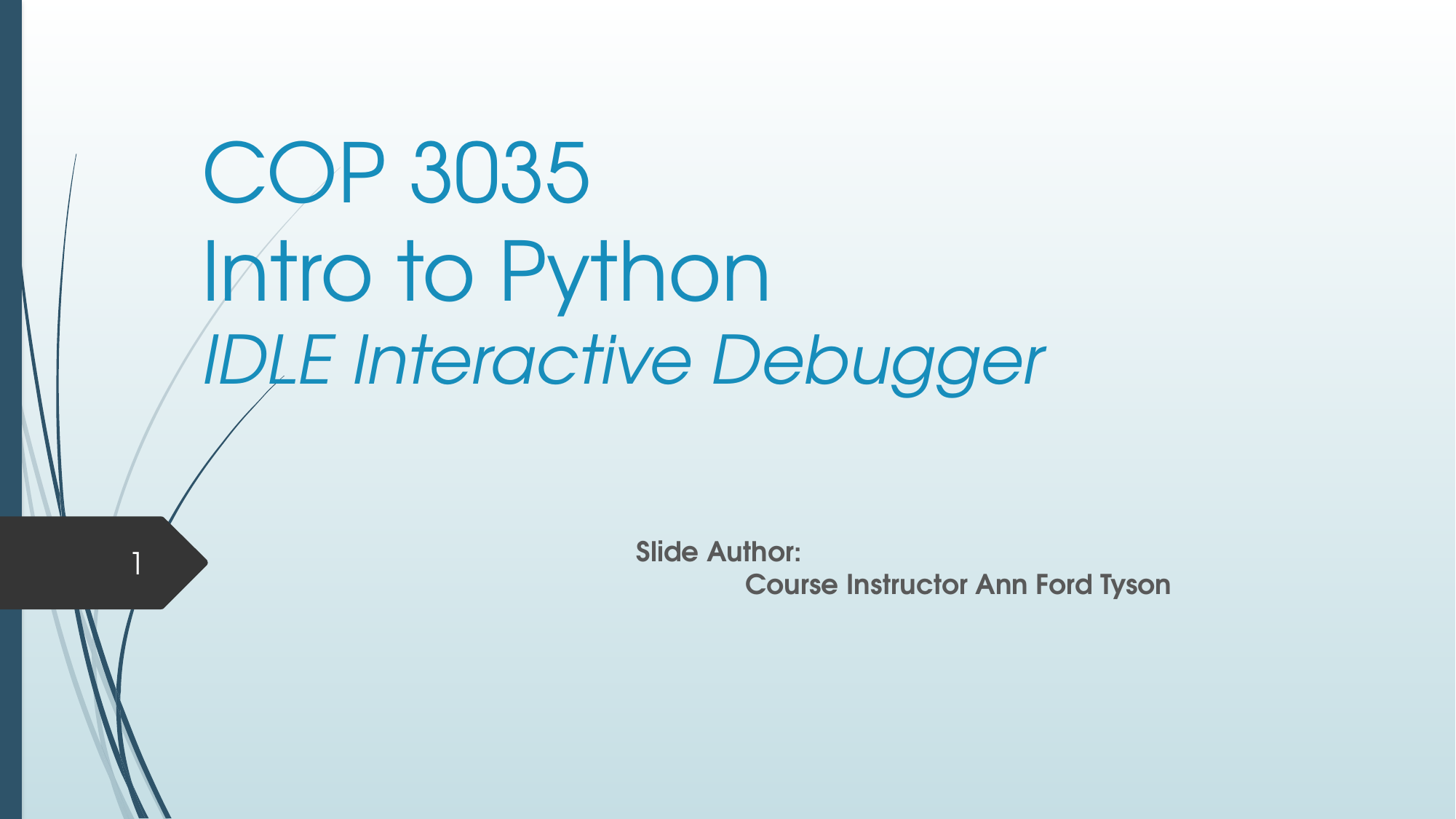

# COP 3035 Intro to Python IDLE Interactive Debugger
Slide Author:
	Course Instructor Ann Ford Tyson
1